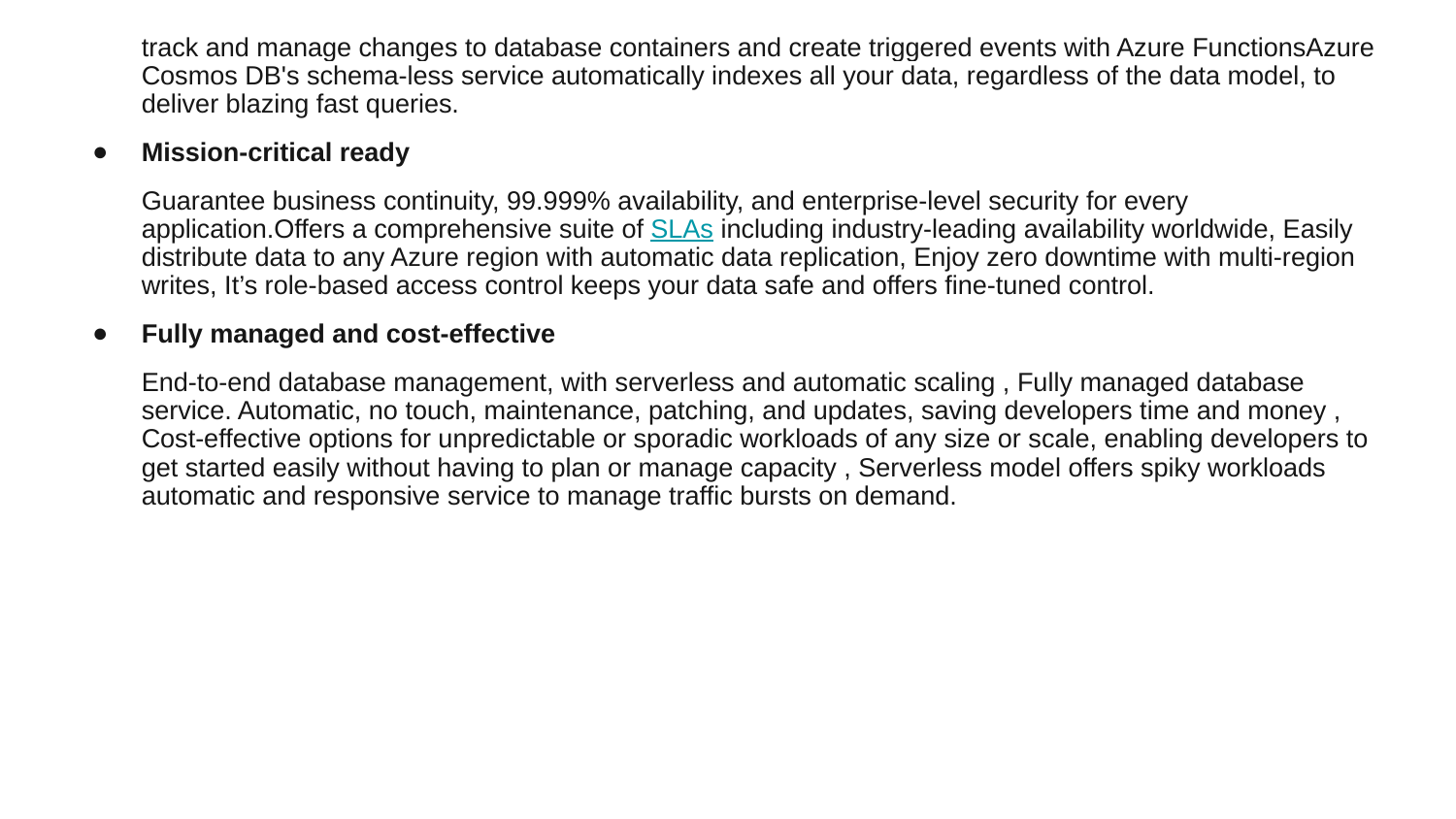

track and manage changes to database containers and create triggered events with Azure FunctionsAzure Cosmos DB's schema-less service automatically indexes all your data, regardless of the data model, to deliver blazing fast queries.
Mission-critical ready
Guarantee business continuity, 99.999% availability, and enterprise-level security for every application.Offers a comprehensive suite of SLAs including industry-leading availability worldwide, Easily distribute data to any Azure region with automatic data replication, Enjoy zero downtime with multi-region writes, It’s role-based access control keeps your data safe and offers fine-tuned control.
Fully managed and cost-effective
End-to-end database management, with serverless and automatic scaling , Fully managed database service. Automatic, no touch, maintenance, patching, and updates, saving developers time and money , Cost-effective options for unpredictable or sporadic workloads of any size or scale, enabling developers to get started easily without having to plan or manage capacity , Serverless model offers spiky workloads automatic and responsive service to manage traffic bursts on demand.